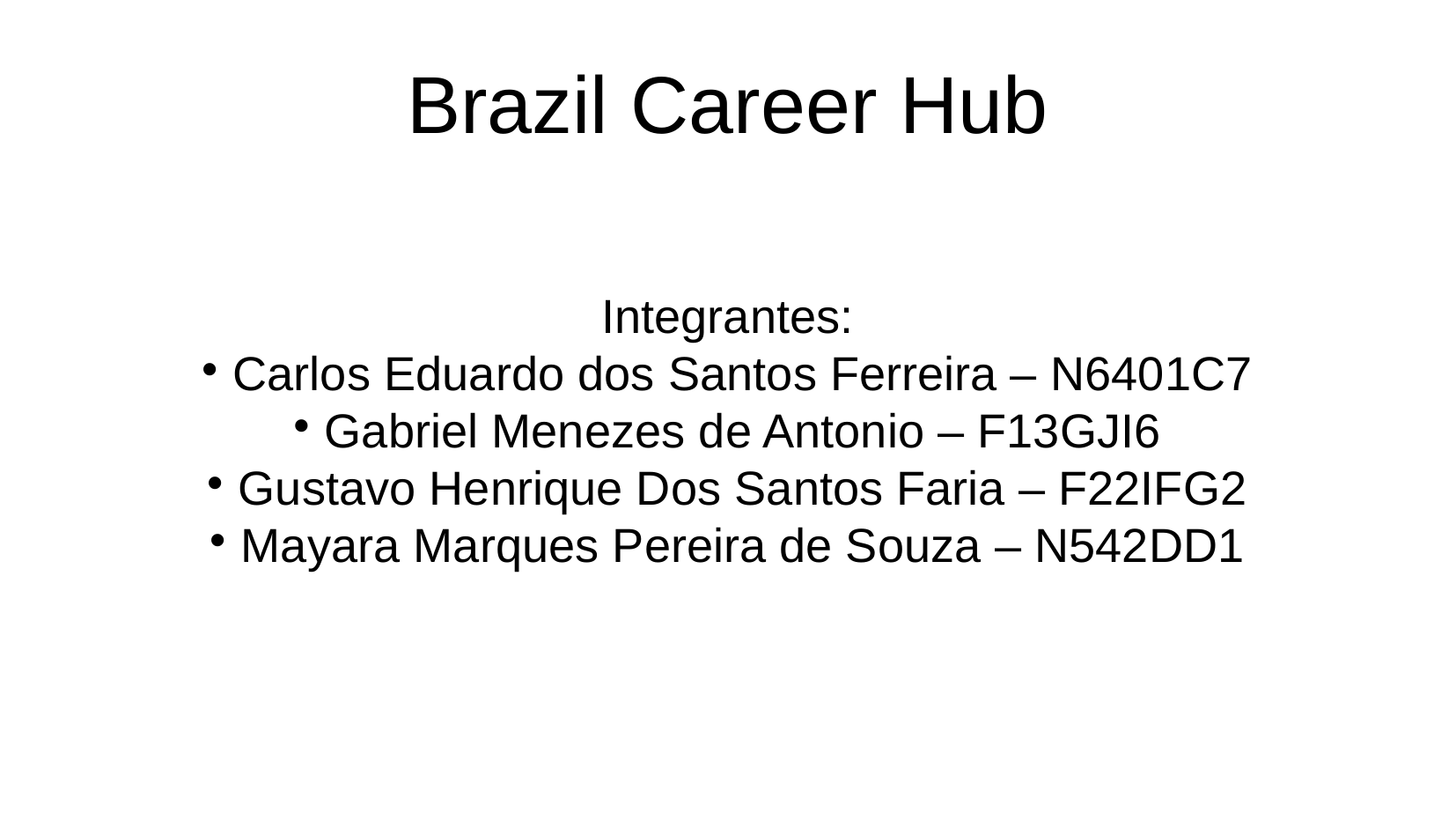

# Brazil Career Hub
Integrantes:
Carlos Eduardo dos Santos Ferreira – N6401C7
Gabriel Menezes de Antonio – F13GJI6
Gustavo Henrique Dos Santos Faria – F22IFG2
Mayara Marques Pereira de Souza – N542DD1